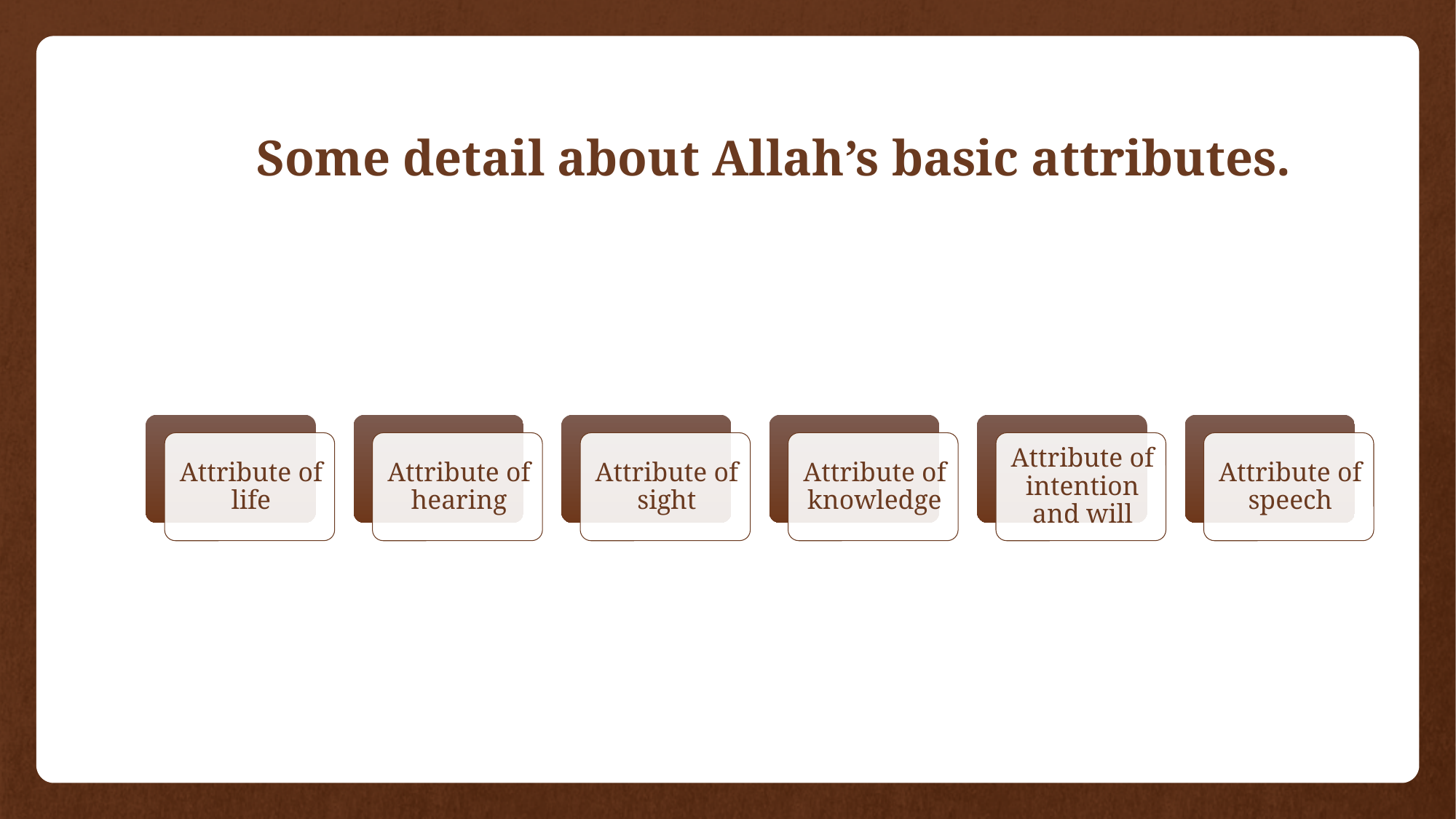

# Some detail about Allah’s basic attributes.
Attribute of life
Attribute of hearing
Attribute of sight
Attribute of knowledge
Attribute of intention and will
Attribute of speech